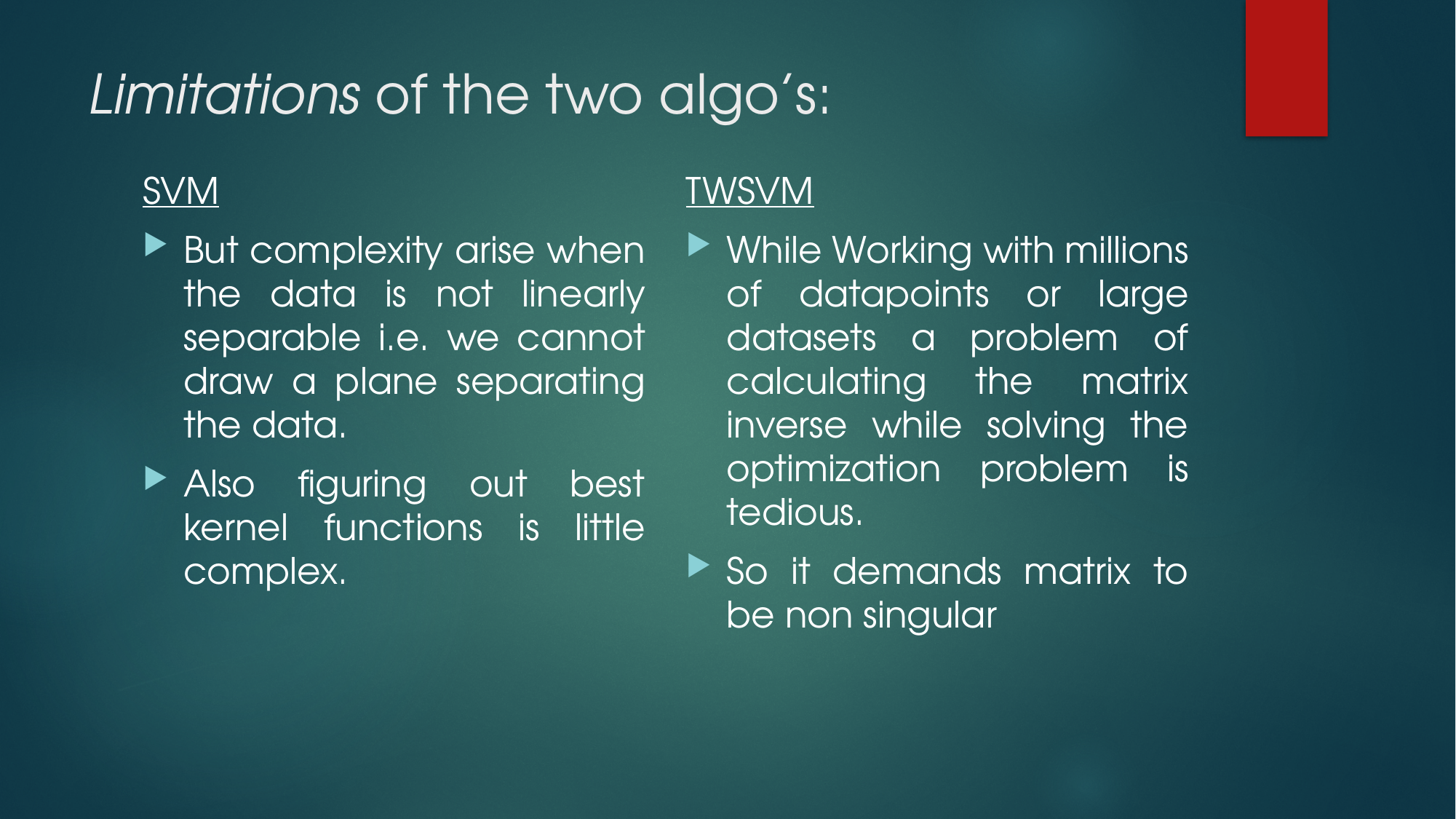

# Limitations of the two algo’s:
SVM
But complexity arise when the data is not linearly separable i.e. we cannot draw a plane separating the data.
Also figuring out best kernel functions is little complex.

TWSVM
While Working with millions of datapoints or large datasets a problem of calculating the matrix inverse while solving the optimization problem is tedious.
So it demands matrix to be non singular